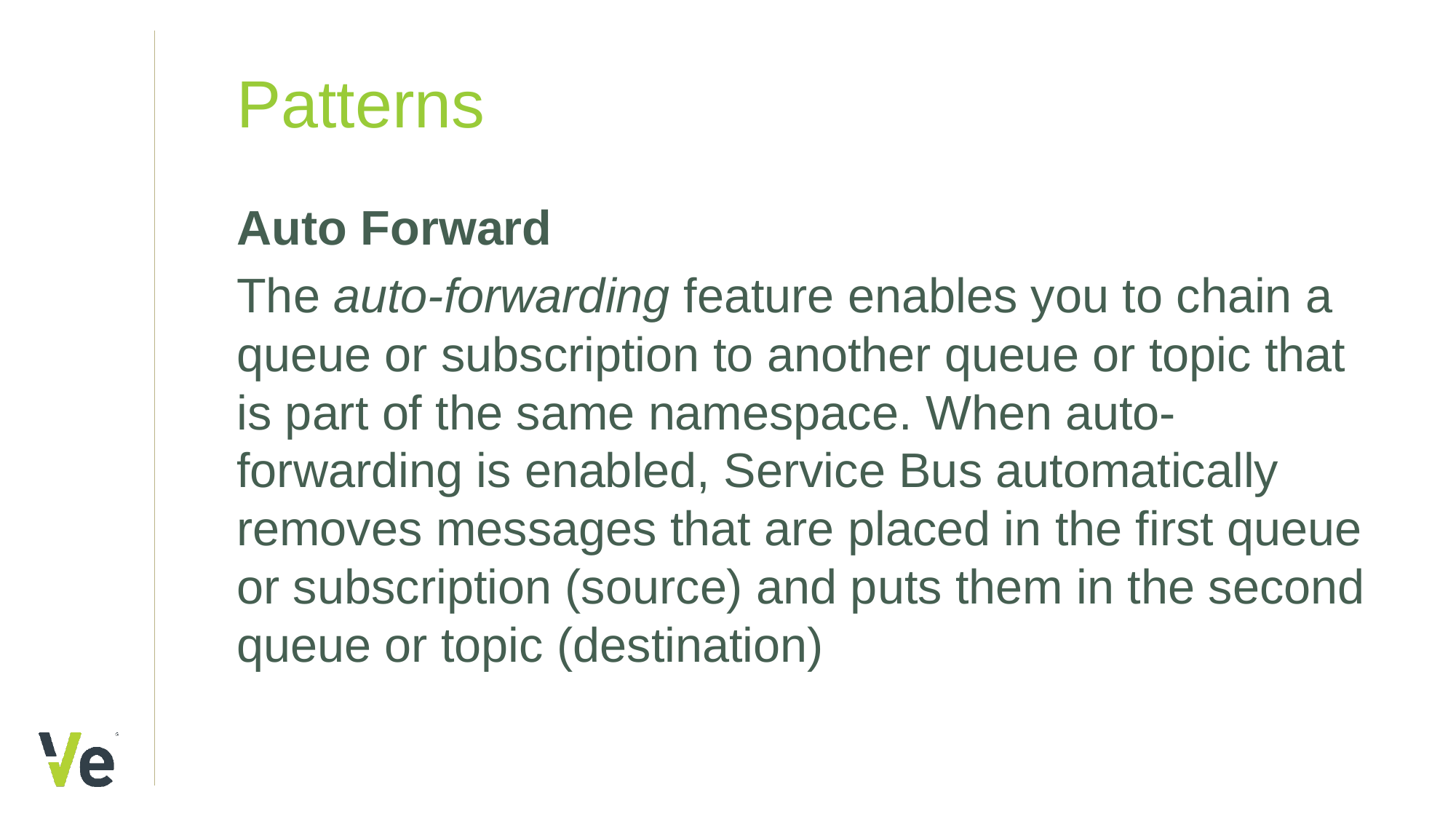

# Patterns
Auto Forward
The auto-forwarding feature enables you to chain a queue or subscription to another queue or topic that is part of the same namespace. When auto-forwarding is enabled, Service Bus automatically removes messages that are placed in the first queue or subscription (source) and puts them in the second queue or topic (destination)